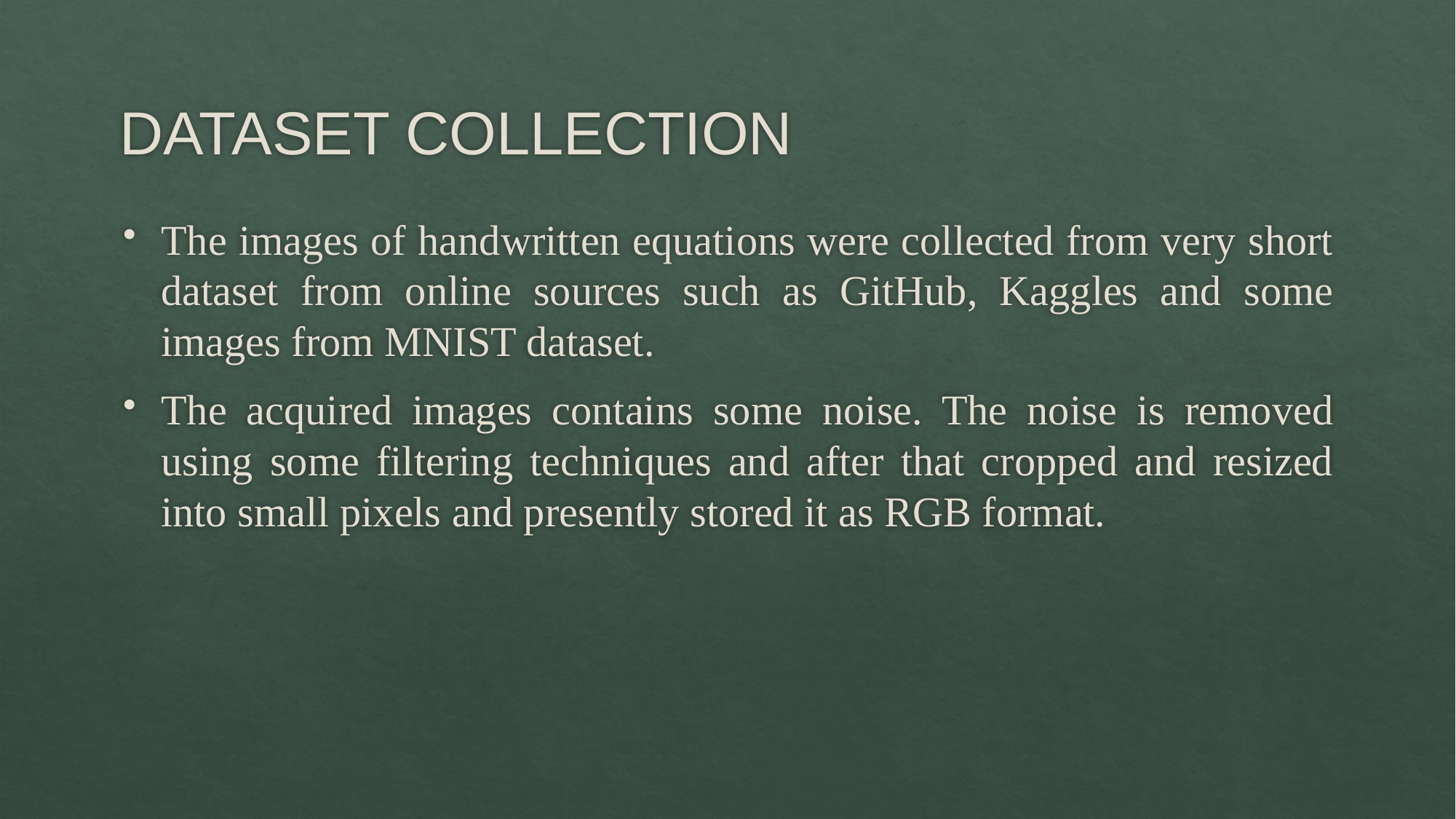

# DATASET COLLECTION
The images of handwritten equations were collected from very short dataset from online sources such as GitHub, Kaggles and some images from MNIST dataset.
The acquired images contains some noise. The noise is removed using some filtering techniques and after that cropped and resized into small pixels and presently stored it as RGB format.